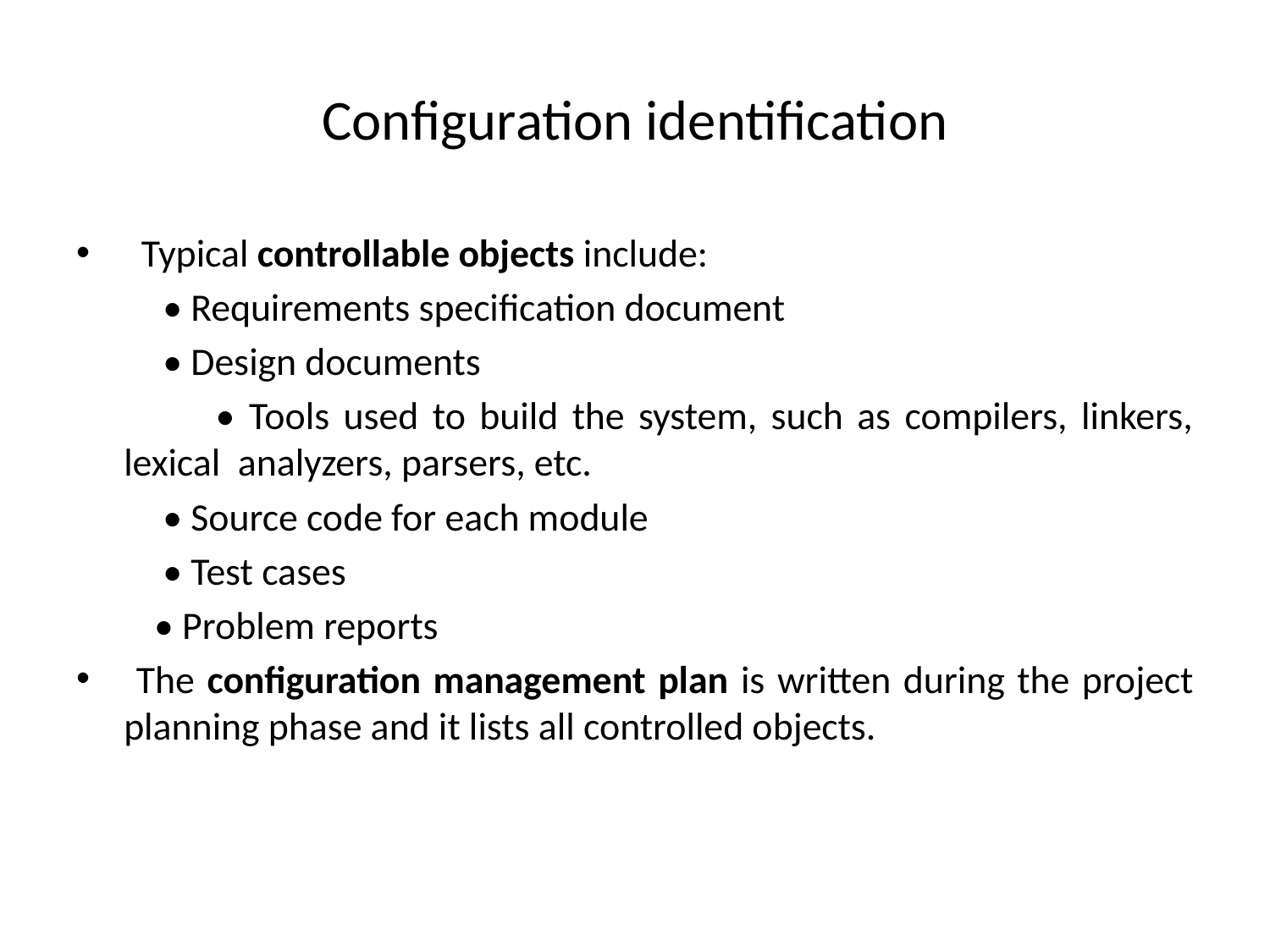

# Configuration identification
  Typical controllable objects include:
          • Requirements specification document
          • Design documents
          • Tools used to build the system, such as compilers, linkers, lexical  analyzers, parsers, etc.
          • Source code for each module
          • Test cases
         • Problem reports
 The configuration management plan is written during the project planning phase and it lists all controlled objects.